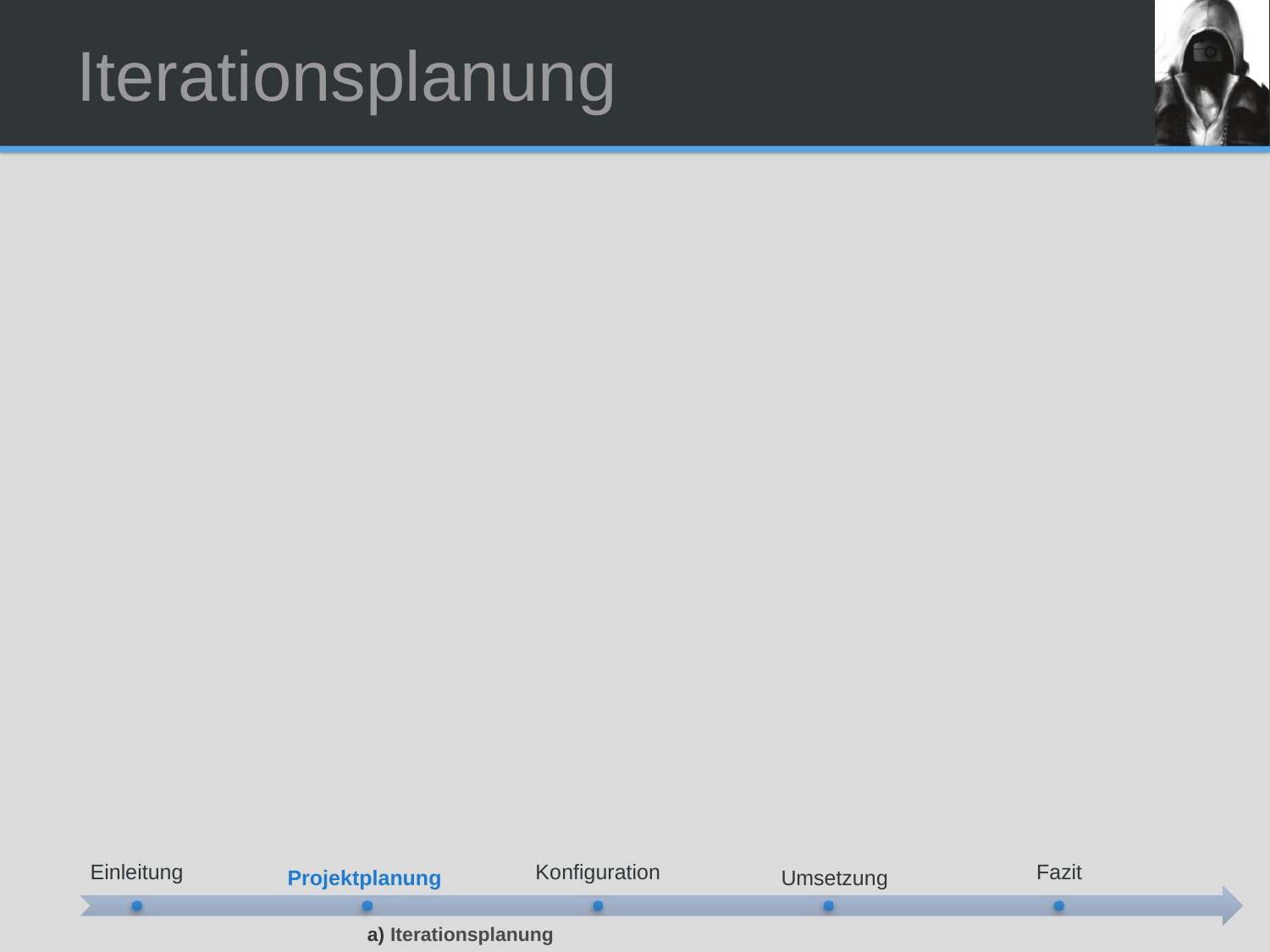

# Iterationsplanung

Einleitung
Projektplanung
Konfiguration
Umsetzung
Fazit
a) Iterationsplanung